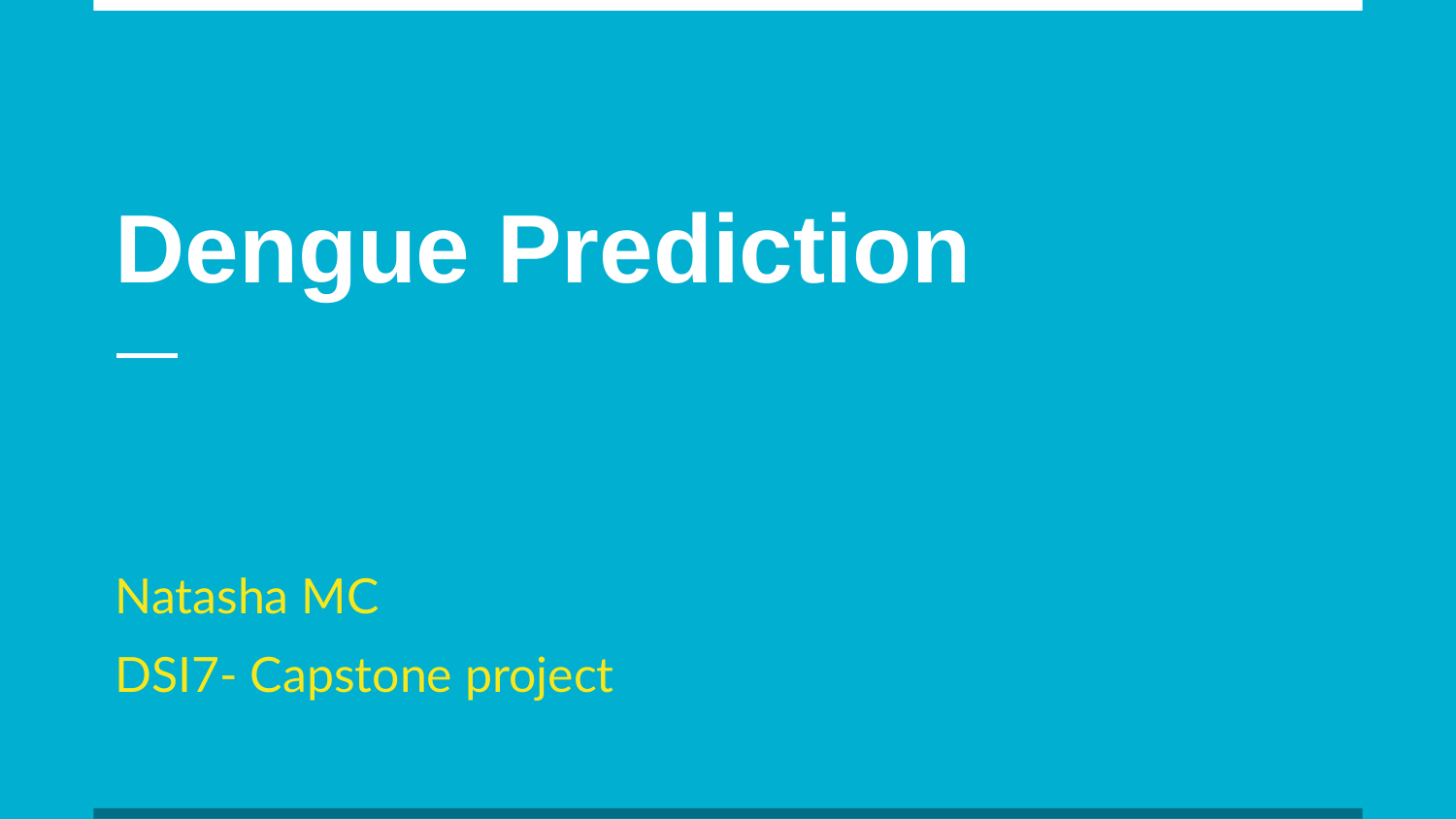

# Dengue Prediction
Natasha MC
DSI7- Capstone project